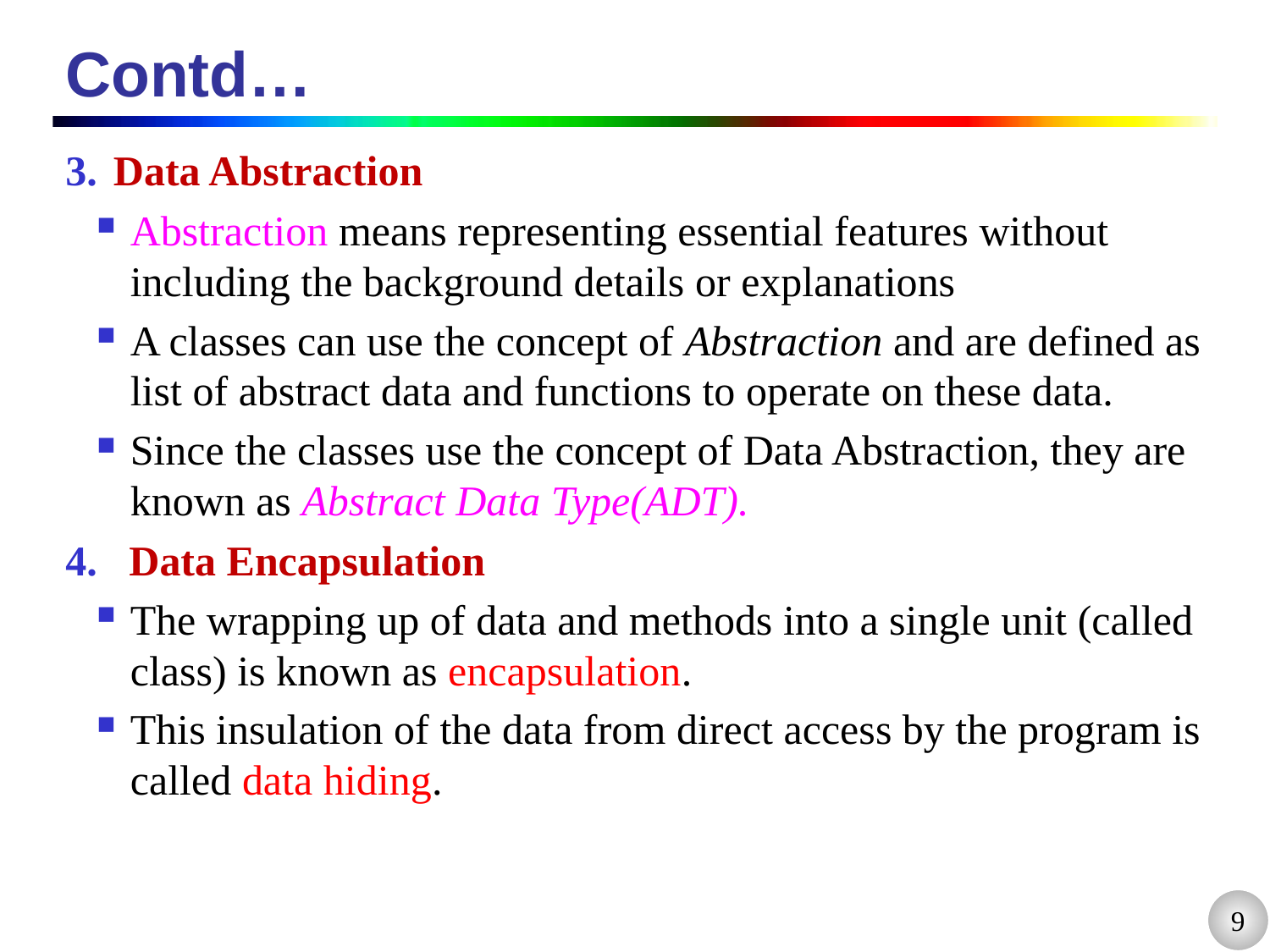

# Contd…
Data Abstraction
Abstraction means representing essential features without including the background details or explanations
A classes can use the concept of Abstraction and are defined as list of abstract data and functions to operate on these data.
Since the classes use the concept of Data Abstraction, they are known as Abstract Data Type(ADT).
Data Encapsulation
The wrapping up of data and methods into a single unit (called class) is known as encapsulation.
This insulation of the data from direct access by the program is called data hiding.